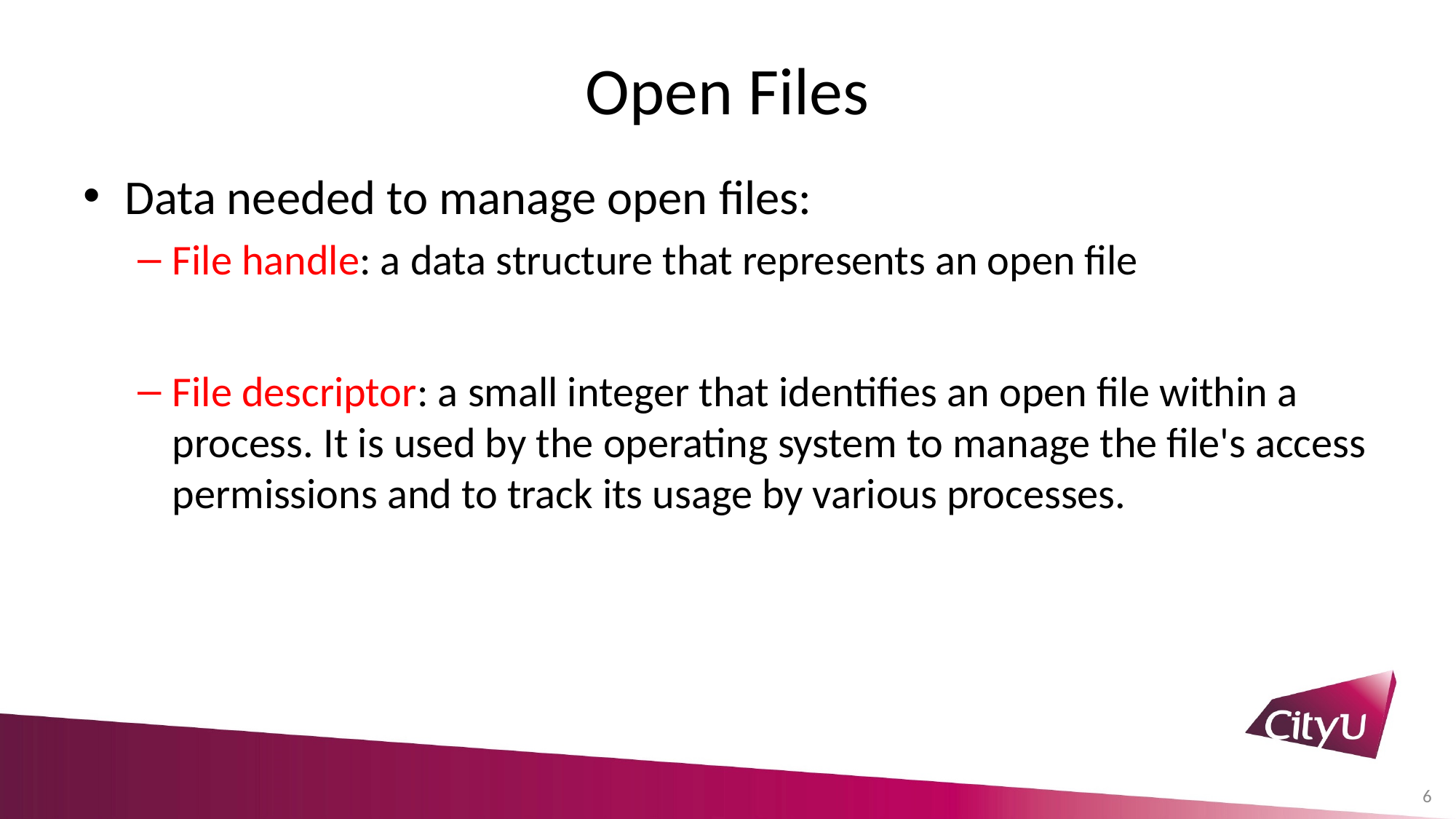

# Open Files
Data needed to manage open files:
File handle: a data structure that represents an open file

File descriptor: a small integer that identifies an open file within a process. It is used by the operating system to manage the file's access permissions and to track its usage by various processes.
6